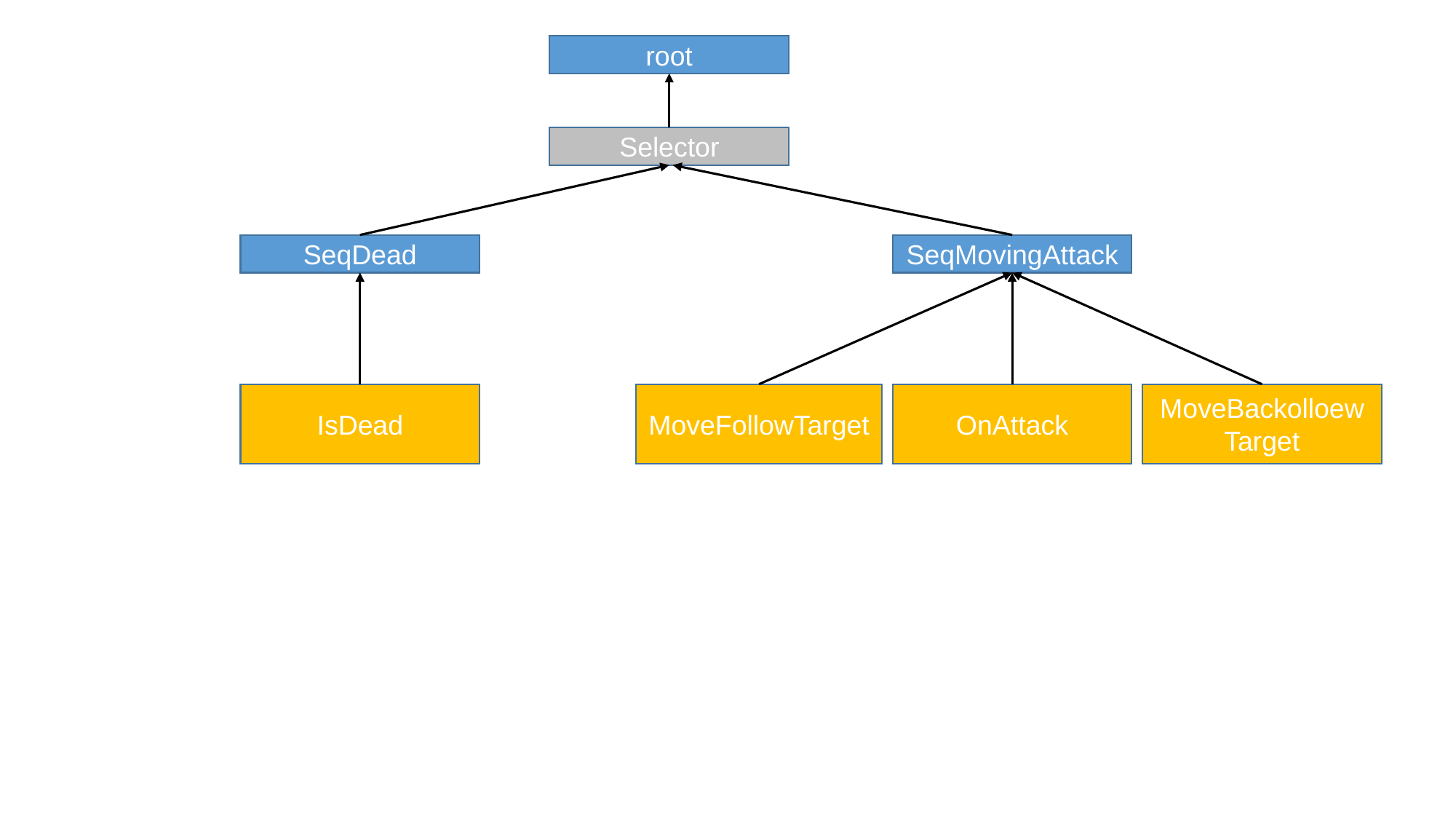

root
Selector
SeqDead
SeqMovingAttack
IsDead
MoveFollowTarget
OnAttack
MoveBackolloewTarget